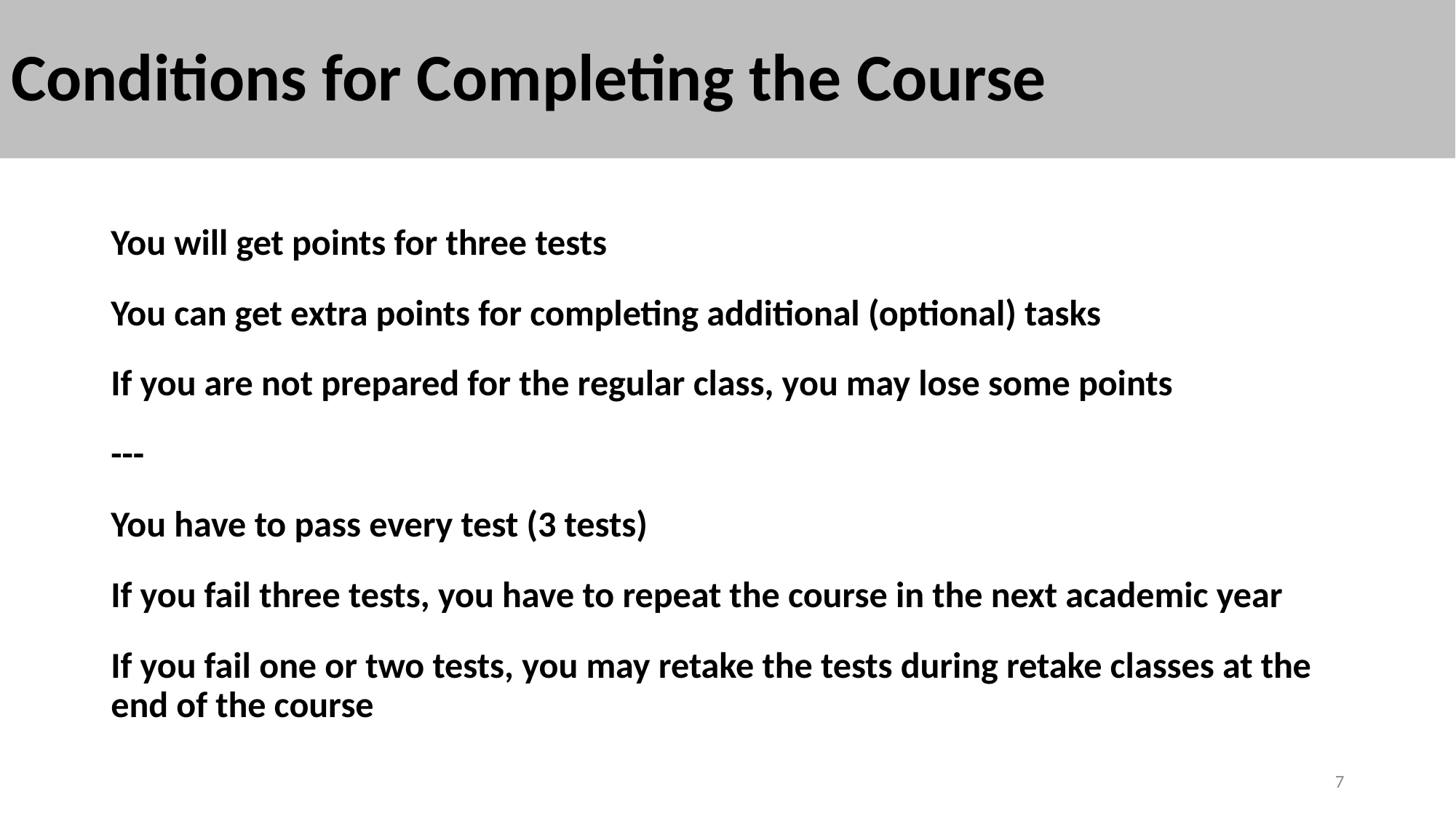

# Conditions for Completing the Course
You will get points for three tests
You can get extra points for completing additional (optional) tasks
If you are not prepared for the regular class, you may lose some points
---
You have to pass every test (3 tests)
If you fail three tests, you have to repeat the course in the next academic year
If you fail one or two tests, you may retake the tests during retake classes at the end of the course
7